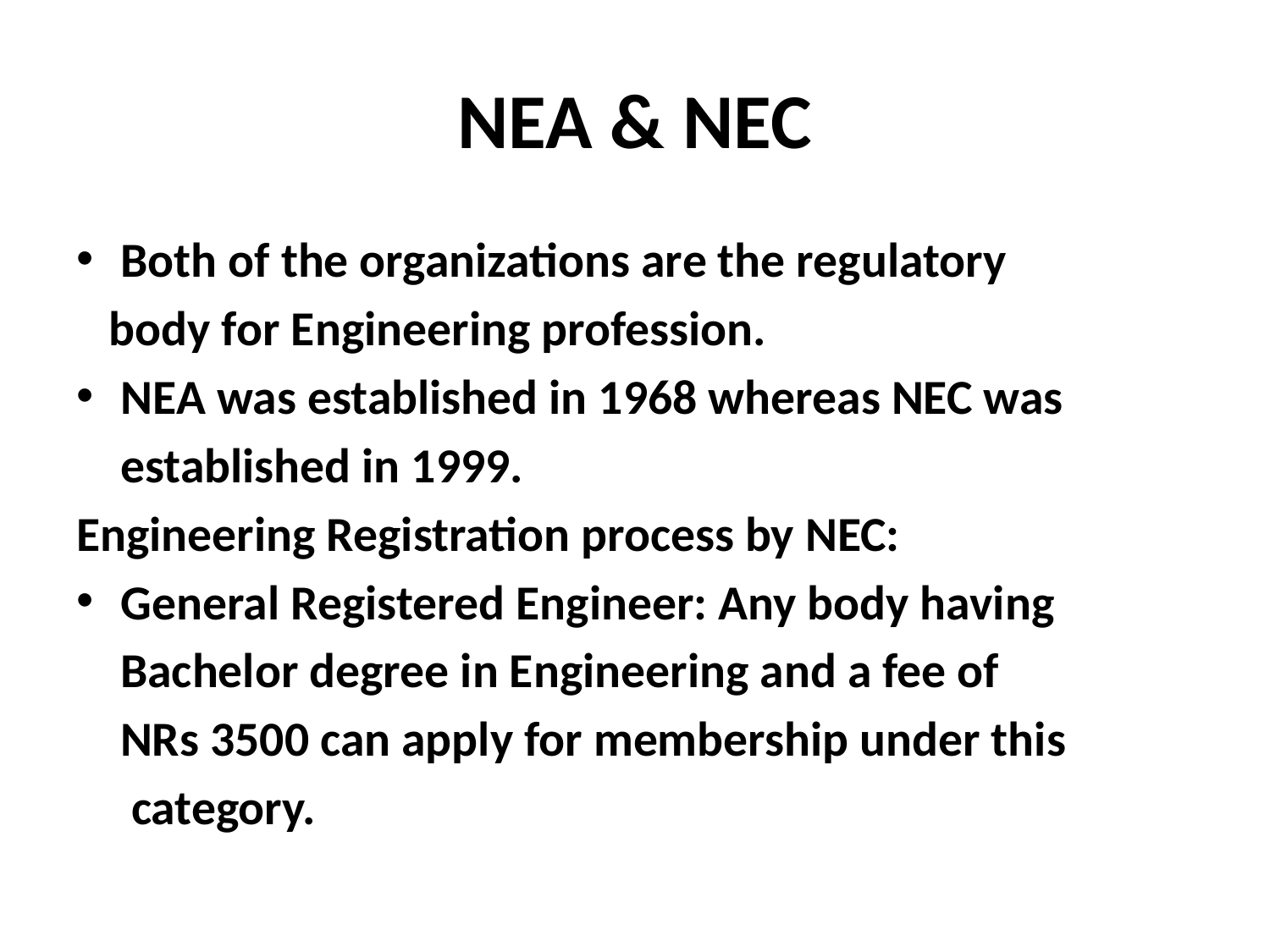

# NEA & NEC
Both of the organizations are the regulatory
   body for Engineering profession.
NEA was established in 1968 whereas NEC was
    established in 1999.
Engineering Registration process by NEC:
General Registered Engineer: Any body having
    Bachelor degree in Engineering and a fee of
    NRs 3500 can apply for membership under this
     category.